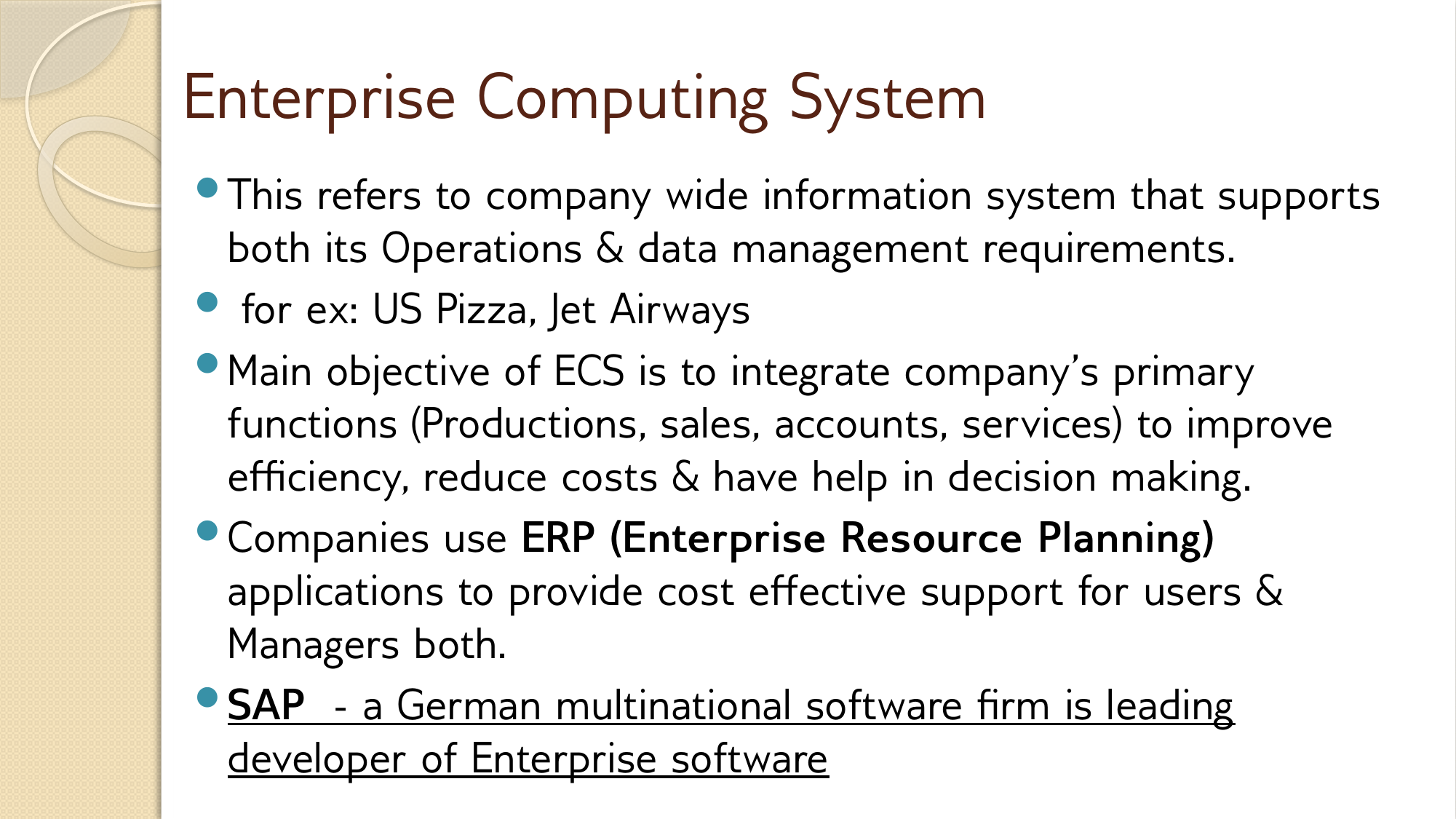

# Enterprise Computing System
This refers to company wide information system that supports both its Operations & data management requirements.
 for ex: US Pizza, Jet Airways
Main objective of ECS is to integrate company’s primary functions (Productions, sales, accounts, services) to improve efficiency, reduce costs & have help in decision making.
Companies use ERP (Enterprise Resource Planning) applications to provide cost effective support for users & Managers both.
SAP  - a German multinational software firm is leading developer of Enterprise software